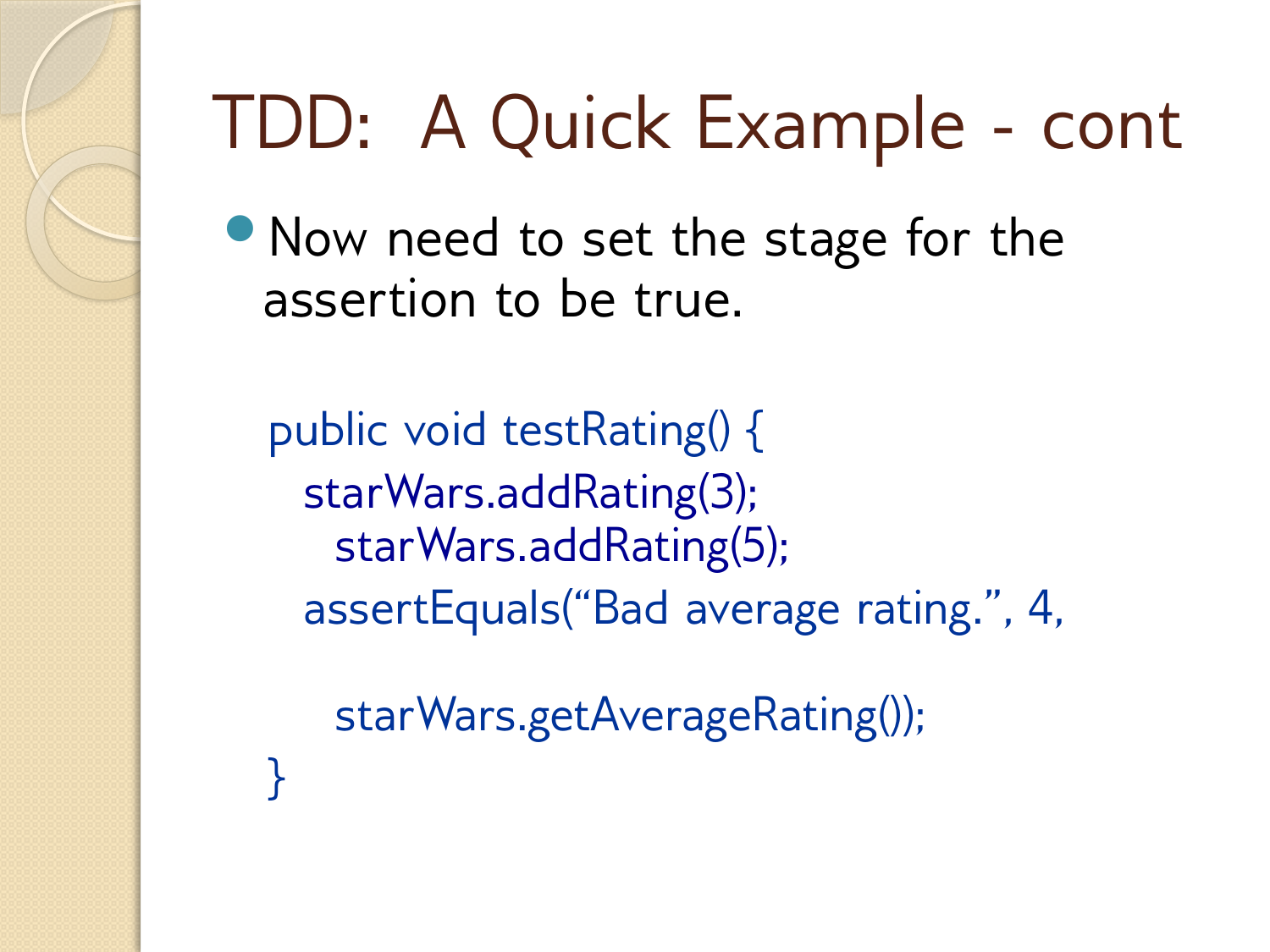

# TDD:  A Quick Example - cont
Now need to set the stage for the assertion to be true.

public void testRating() {
starWars.addRating(3); starWars.addRating(5);
assertEquals(“Bad average rating.”, 4,                                  starWars.getAverageRating());
}